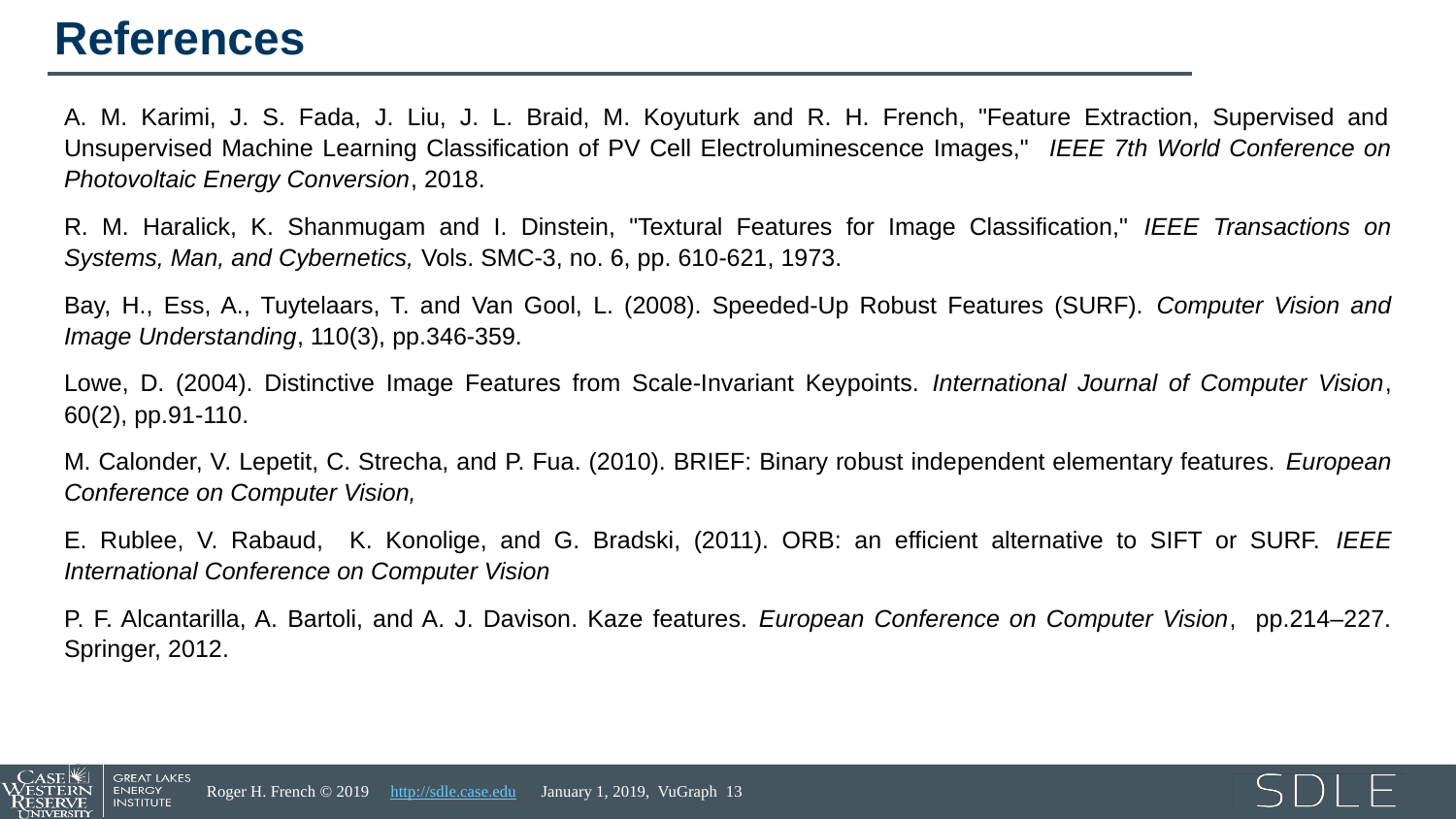

# References
A. M. Karimi, J. S. Fada, J. Liu, J. L. Braid, M. Koyuturk and R. H. French, "Feature Extraction, Supervised and Unsupervised Machine Learning Classification of PV Cell Electroluminescence Images,"  IEEE 7th World Conference on Photovoltaic Energy Conversion, 2018.
R. M. Haralick, K. Shanmugam and I. Dinstein, "Textural Features for Image Classification," IEEE Transactions on Systems, Man, and Cybernetics, Vols. SMC-3, no. 6, pp. 610-621, 1973.
Bay, H., Ess, A., Tuytelaars, T. and Van Gool, L. (2008). Speeded-Up Robust Features (SURF). Computer Vision and Image Understanding, 110(3), pp.346-359.
Lowe, D. (2004). Distinctive Image Features from Scale-Invariant Keypoints. International Journal of Computer Vision, 60(2), pp.91-110.
M. Calonder, V. Lepetit, C. Strecha, and P. Fua. (2010). BRIEF: Binary robust independent elementary features. European Conference on Computer Vision,
E. Rublee, V. Rabaud,  K. Konolige, and G. Bradski, (2011). ORB: an efficient alternative to SIFT or SURF. IEEE International Conference on Computer Vision
P. F. Alcantarilla, A. Bartoli, and A. J. Davison. Kaze features. European Conference on Computer Vision,  pp.214–227. Springer, 2012.